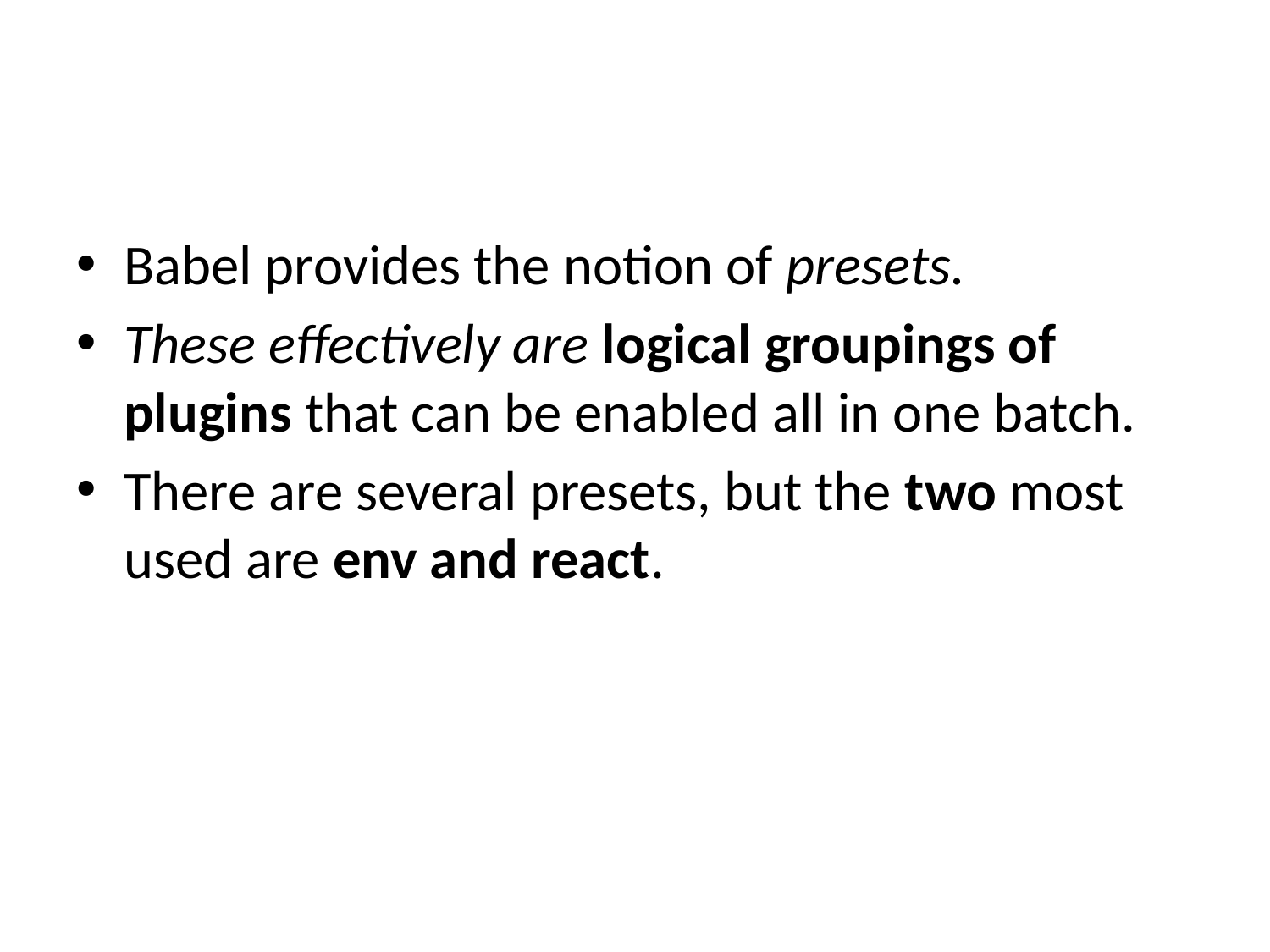

#
Babel provides the notion of presets.
These effectively are logical groupings of plugins that can be enabled all in one batch.
There are several presets, but the two most used are env and react.